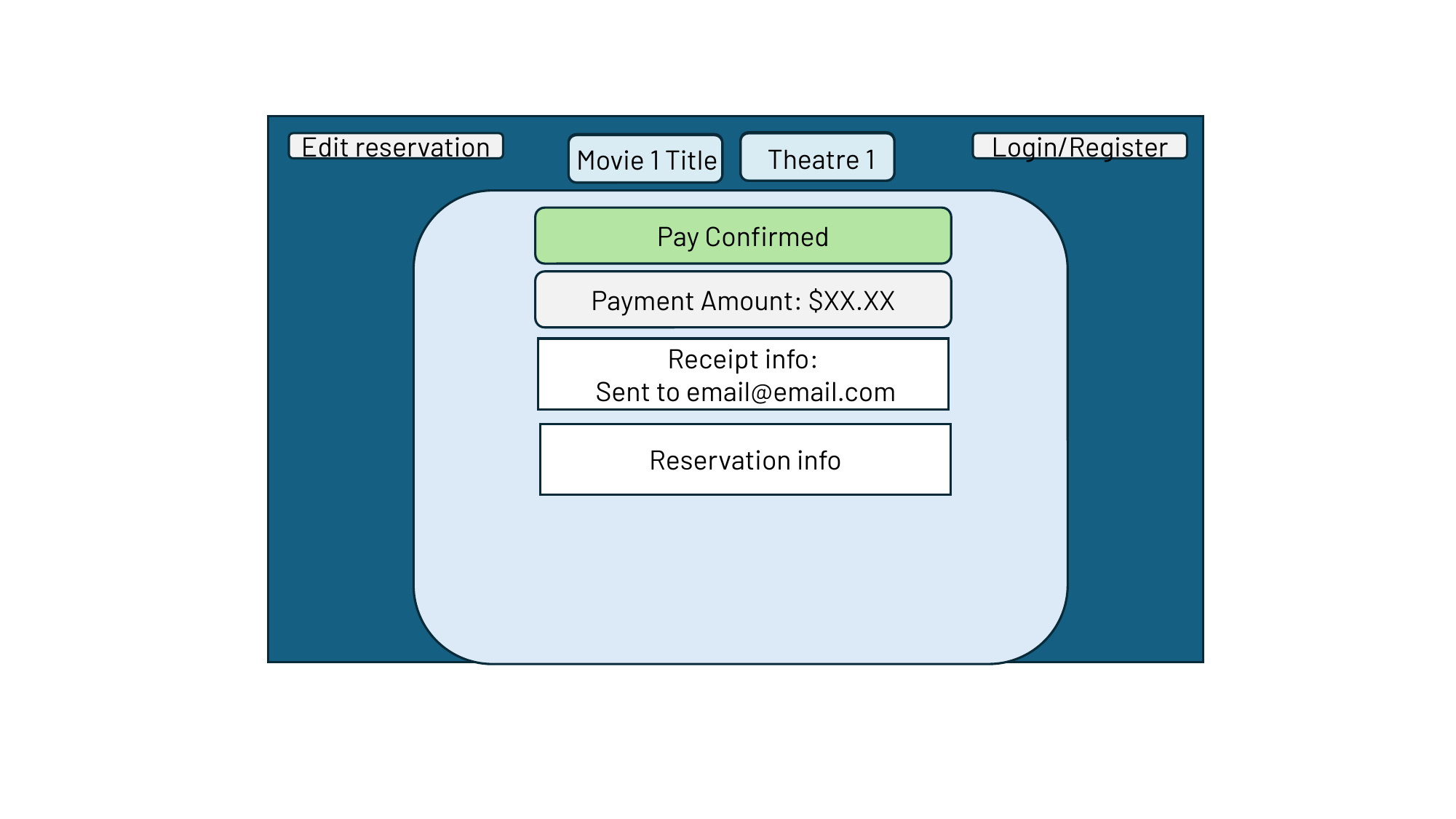

Edit reservation
Login/Register

Theatre 1
Movie 1 Title

Pay Confirmed
Payment Amount: $XX.XX
Receipt info:
 Sent to email@email.com
Reservation info